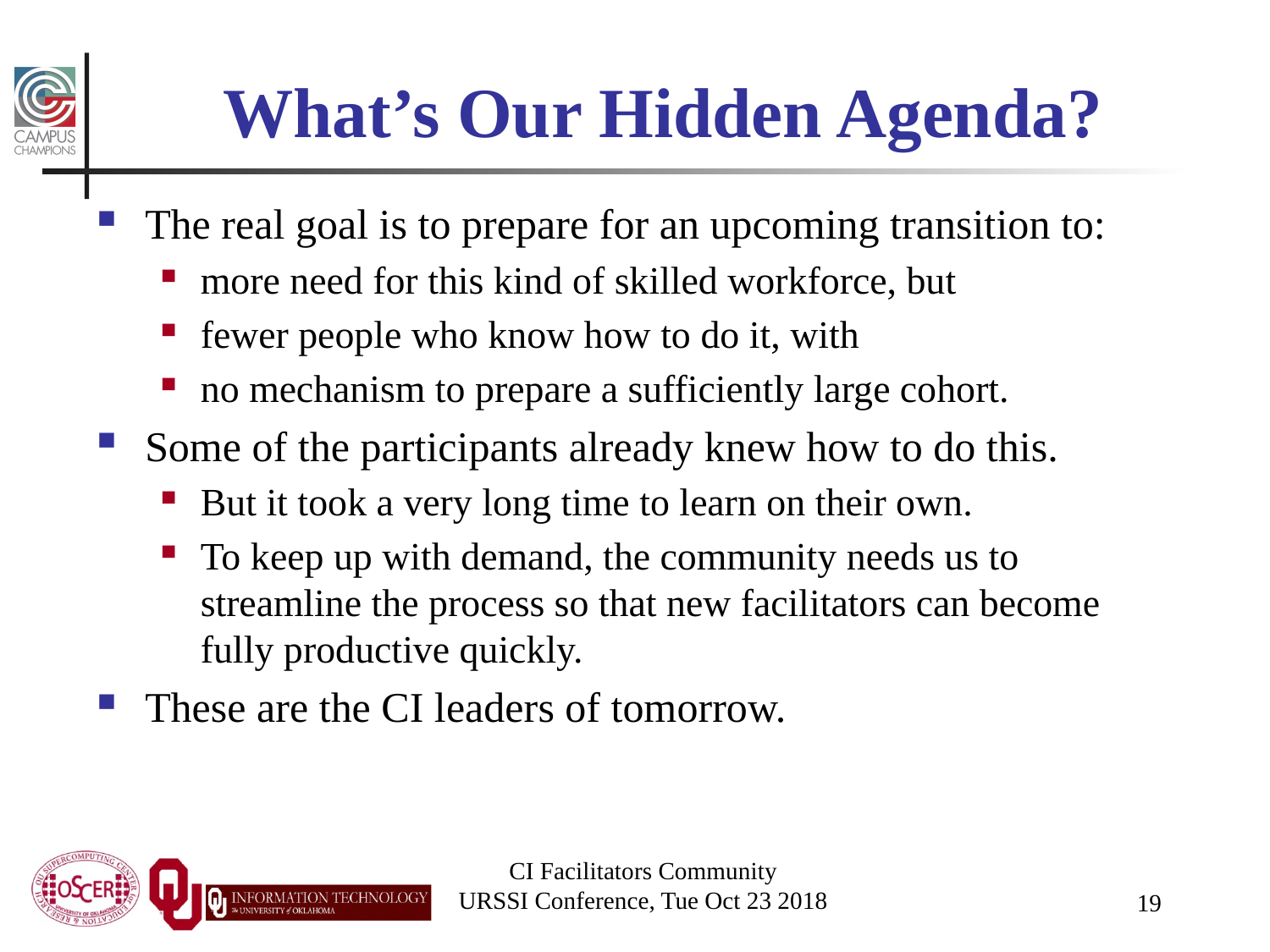

# What’s Our Hidden Agenda?
The real goal is to prepare for an upcoming transition to:
more need for this kind of skilled workforce, but
fewer people who know how to do it, with
no mechanism to prepare a sufficiently large cohort.
Some of the participants already knew how to do this.
But it took a very long time to learn on their own.
To keep up with demand, the community needs us to streamline the process so that new facilitators can become fully productive quickly.
These are the CI leaders of tomorrow.
CI Facilitators Community
URSSI Conference, Tue Oct 23 2018
19